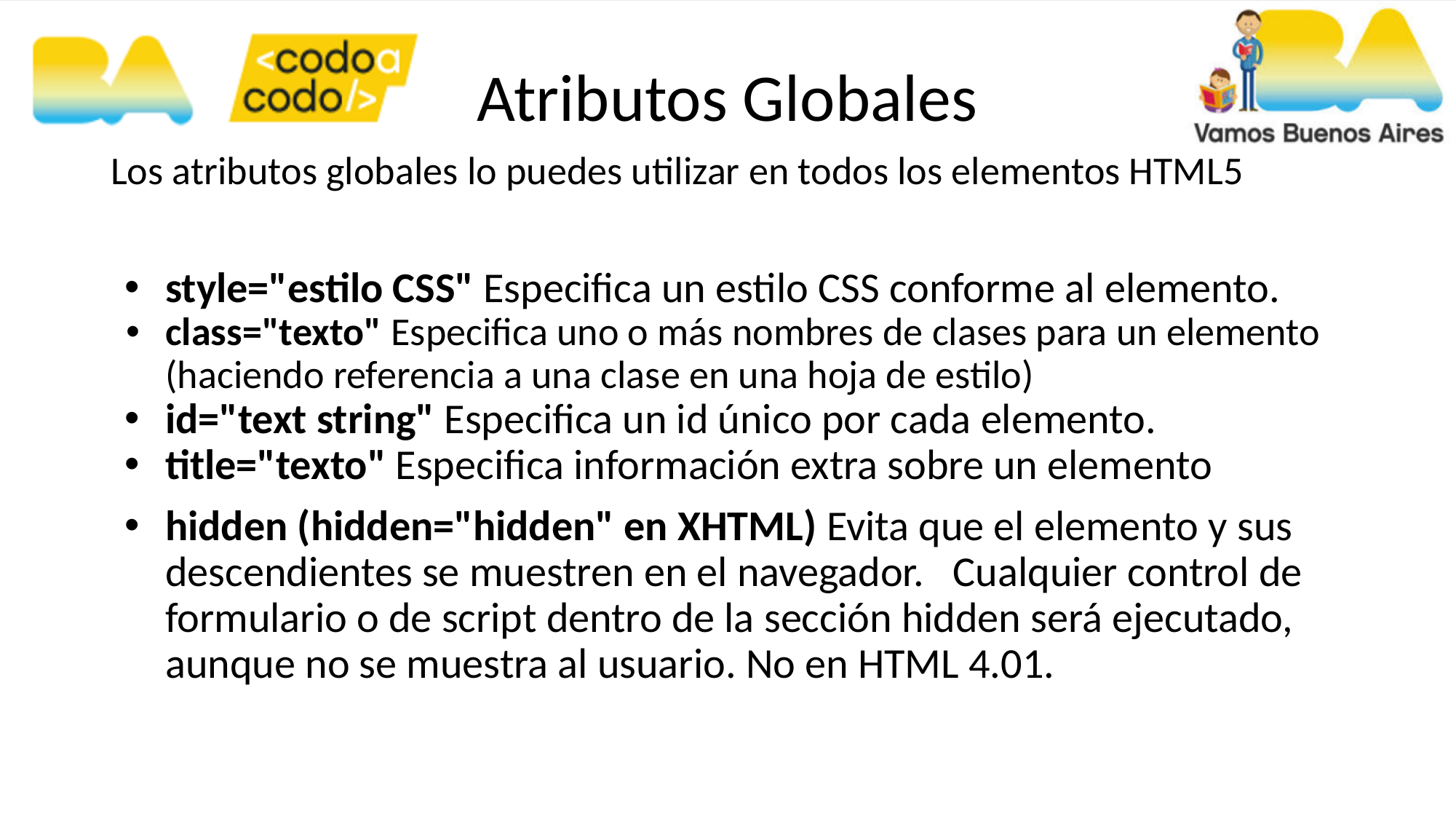

Atributos Globales
Los atributos globales lo puedes utilizar en todos los elementos HTML5

style="estilo CSS" Especifica un estilo CSS conforme al elemento.
class="texto" Especifica uno o más nombres de clases para un elemento (haciendo referencia a una clase en una hoja de estilo)
id="text string" Especifica un id único por cada elemento.
title="texto" Especifica información extra sobre un elemento
hidden (hidden="hidden" en XHTML) Evita que el elemento y sus descendientes se muestren en el navegador.   Cualquier control de formulario o de script dentro de la sección hidden será ejecutado, aunque no se muestra al usuario. No en HTML 4.01.